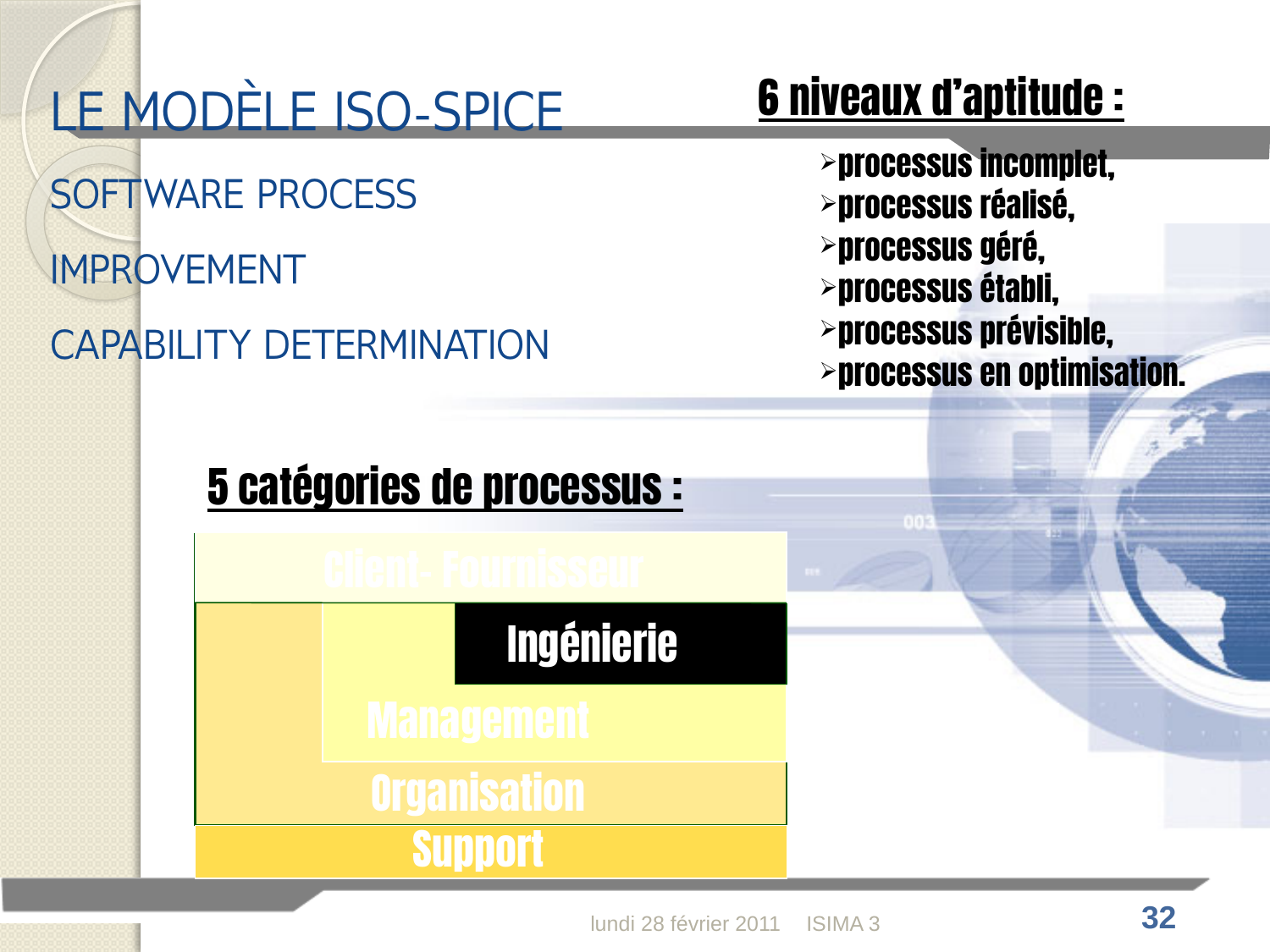

# LE MODÈLE ISO-SPICE SOFTWARE PROCESS IMPROVEMENT CAPABILITY DETERMINATION
6 niveaux d’aptitude :
processus incomplet,
processus réalisé,
processus géré,
processus établi,
processus prévisible,
processus en optimisation.
5 catégories de processus :

Client- Fournisseur

Ingénierie

Management

Organisation
Support

ISIMA 3
lundi 28 février 2011